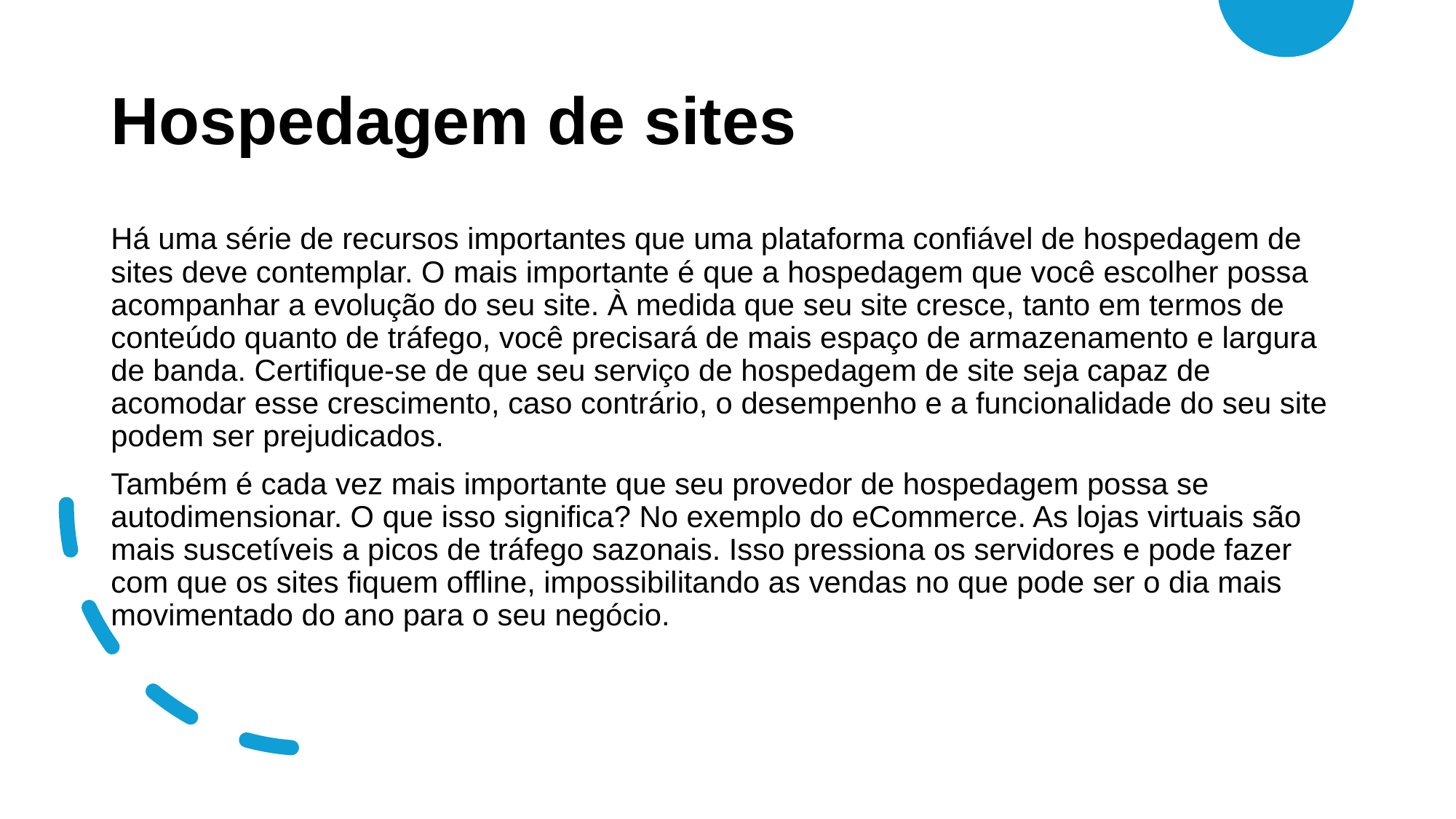

# Hospedagem de sites
Há uma série de recursos importantes que uma plataforma confiável de hospedagem de sites deve contemplar. O mais importante é que a hospedagem que você escolher possa acompanhar a evolução do seu site. À medida que seu site cresce, tanto em termos de conteúdo quanto de tráfego, você precisará de mais espaço de armazenamento e largura de banda. Certifique-se de que seu serviço de hospedagem de site seja capaz de acomodar esse crescimento, caso contrário, o desempenho e a funcionalidade do seu site podem ser prejudicados.
Também é cada vez mais importante que seu provedor de hospedagem possa se autodimensionar. O que isso significa? No exemplo do eCommerce. As lojas virtuais são mais suscetíveis a picos de tráfego sazonais. Isso pressiona os servidores e pode fazer com que os sites fiquem offline, impossibilitando as vendas no que pode ser o dia mais movimentado do ano para o seu negócio.